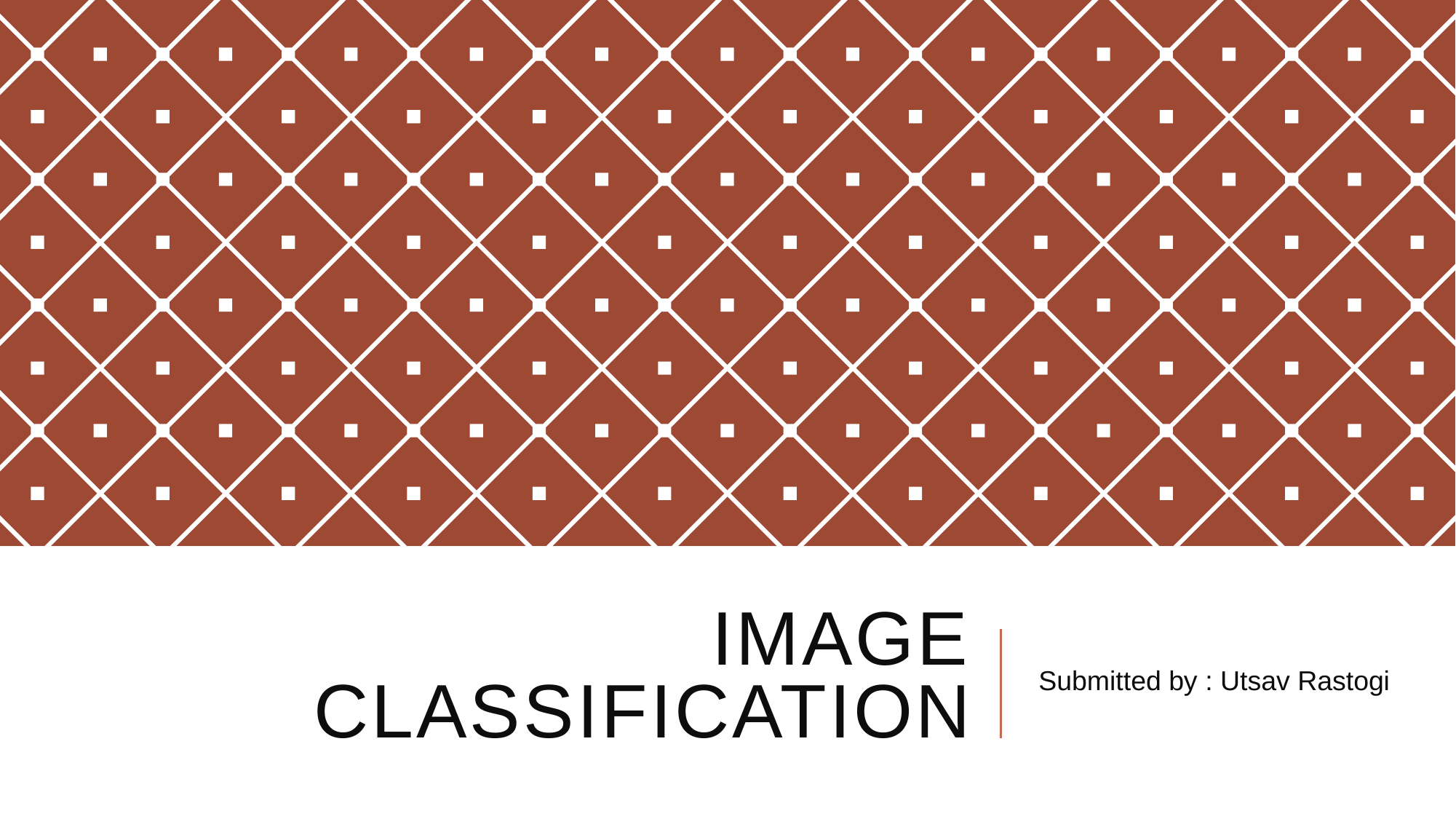

# Image classification
Submitted by : Utsav Rastogi